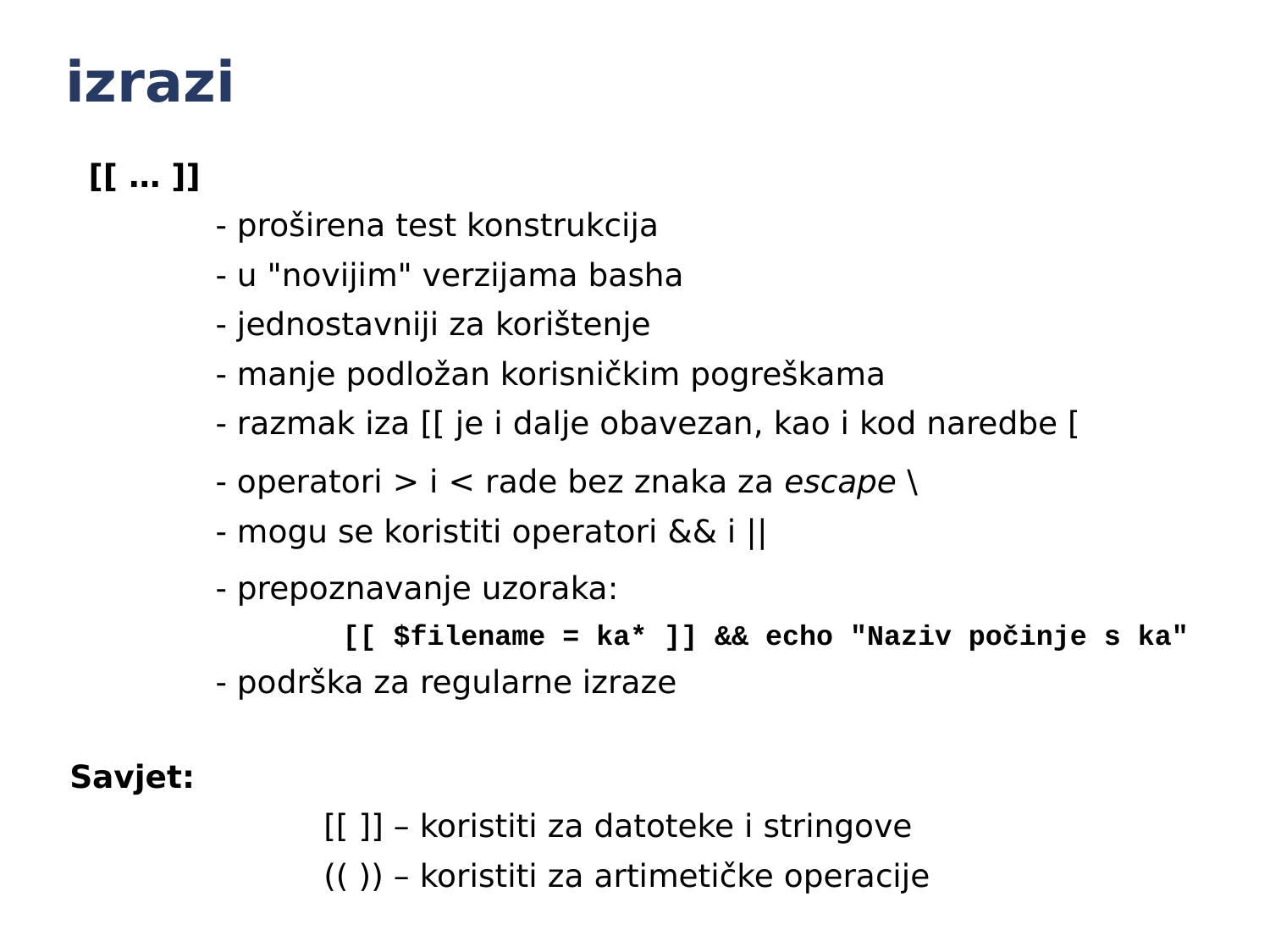

izrazi
[[ … ]]
	- proširena test konstrukcija
	- u "novijim" verzijama basha
	- jednostavniji za korištenje
	- manje podložan korisničkim pogreškama
	- razmak iza [[ je i dalje obavezan, kao i kod naredbe [
	- operatori > i < rade bez znaka za escape \
	- mogu se koristiti operatori && i ||
	- prepoznavanje uzoraka:
		[[ $filename = ka* ]] && echo "Naziv počinje s ka"
	- podrška za regularne izraze
Savjet:
		[[ ]] – koristiti za datoteke i stringove
		(( )) – koristiti za artimetičke operacije